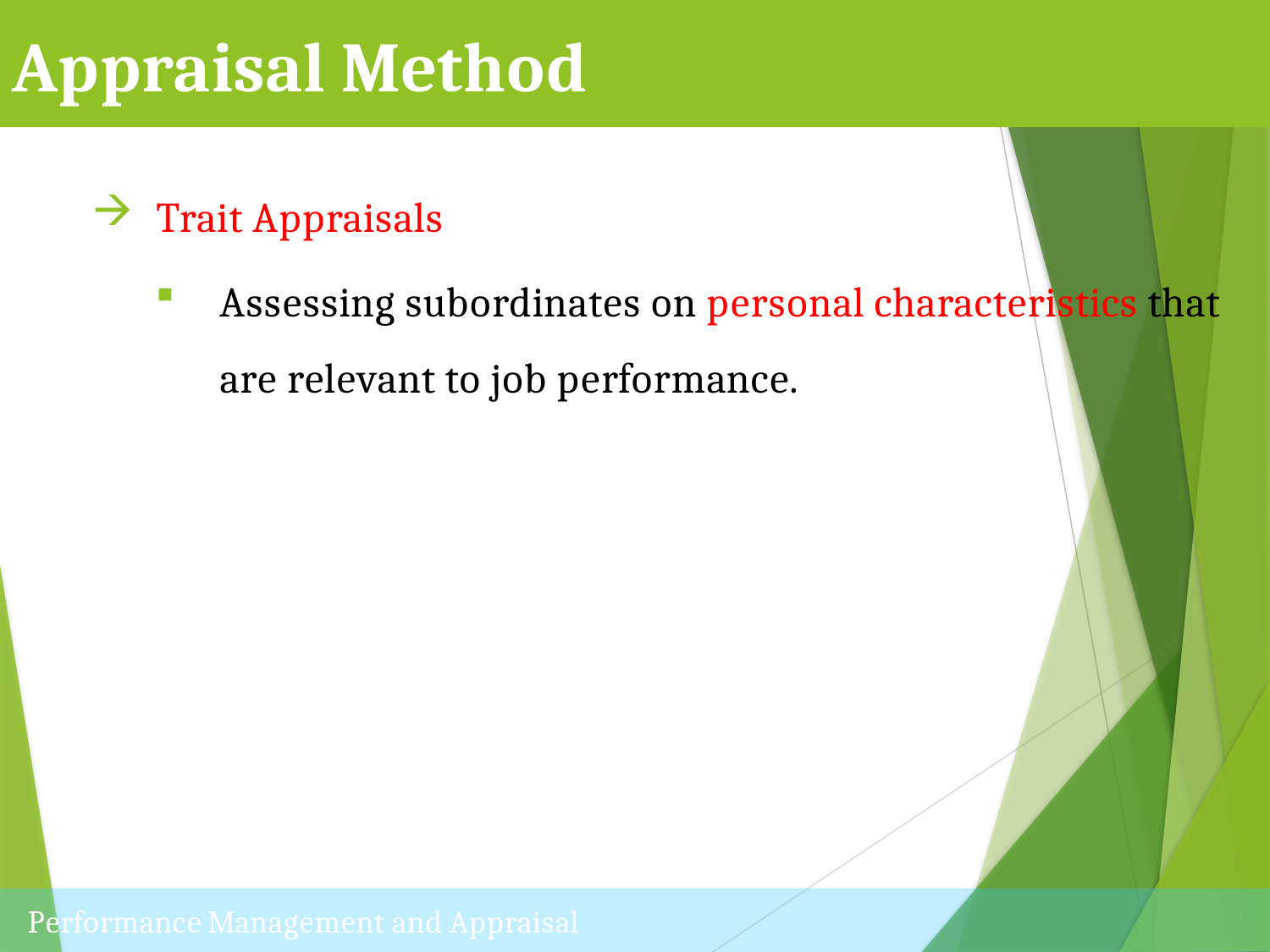

Appraisal Method
Trait Appraisals
Assessing subordinates on personal characteristics that are relevant to job performance.

Performance Management and Appraisal